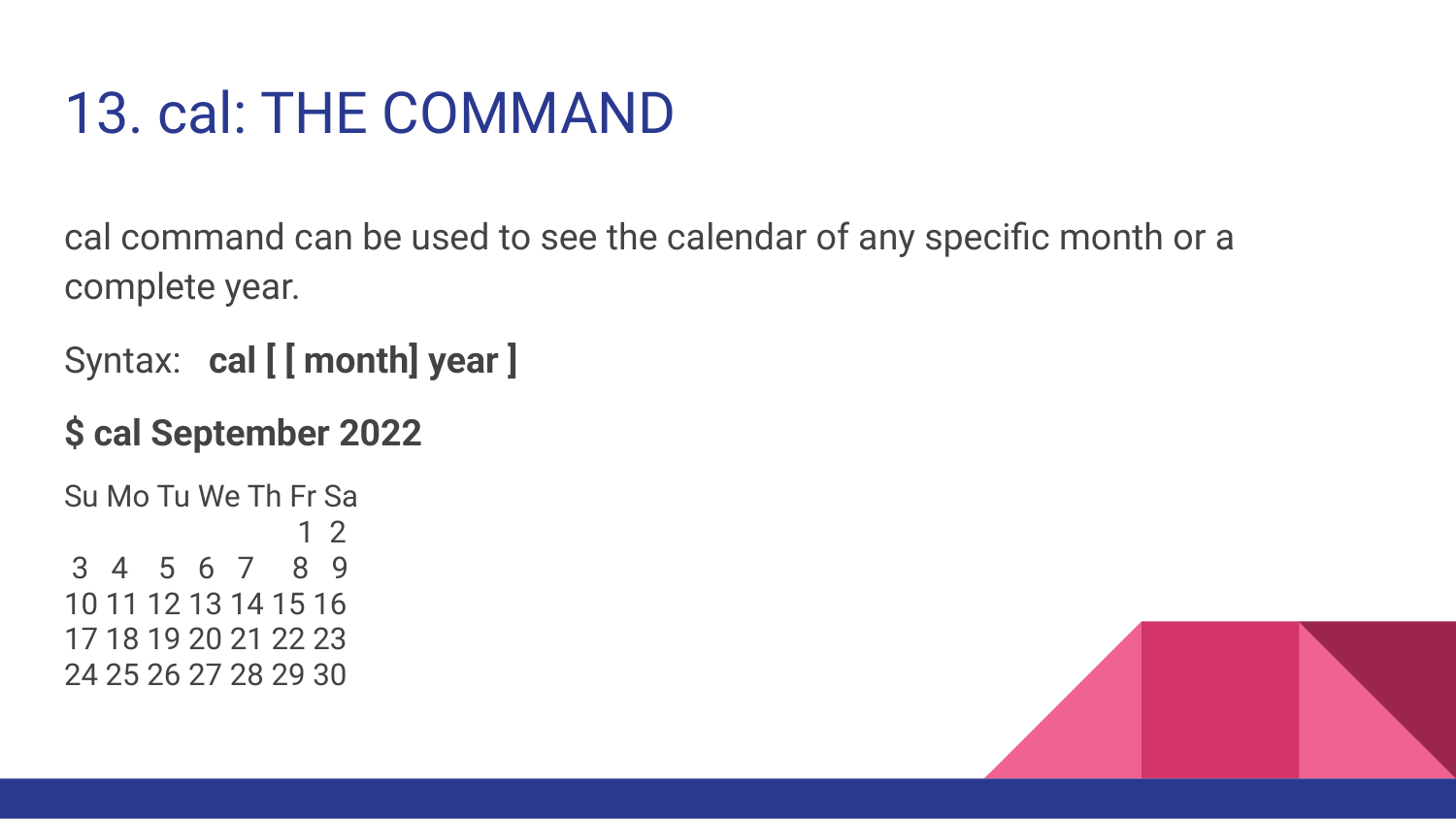

# 13. cal: THE COMMAND
cal command can be used to see the calendar of any specific month or a complete year.
Syntax:   cal [ [ month] year ]
$ cal September 2022
Su Mo Tu We Th Fr Sa
                               1  2
 3   4    5   6   7     8   9
10 11 12 13 14 15 16
17 18 19 20 21 22 23
24 25 26 27 28 29 30